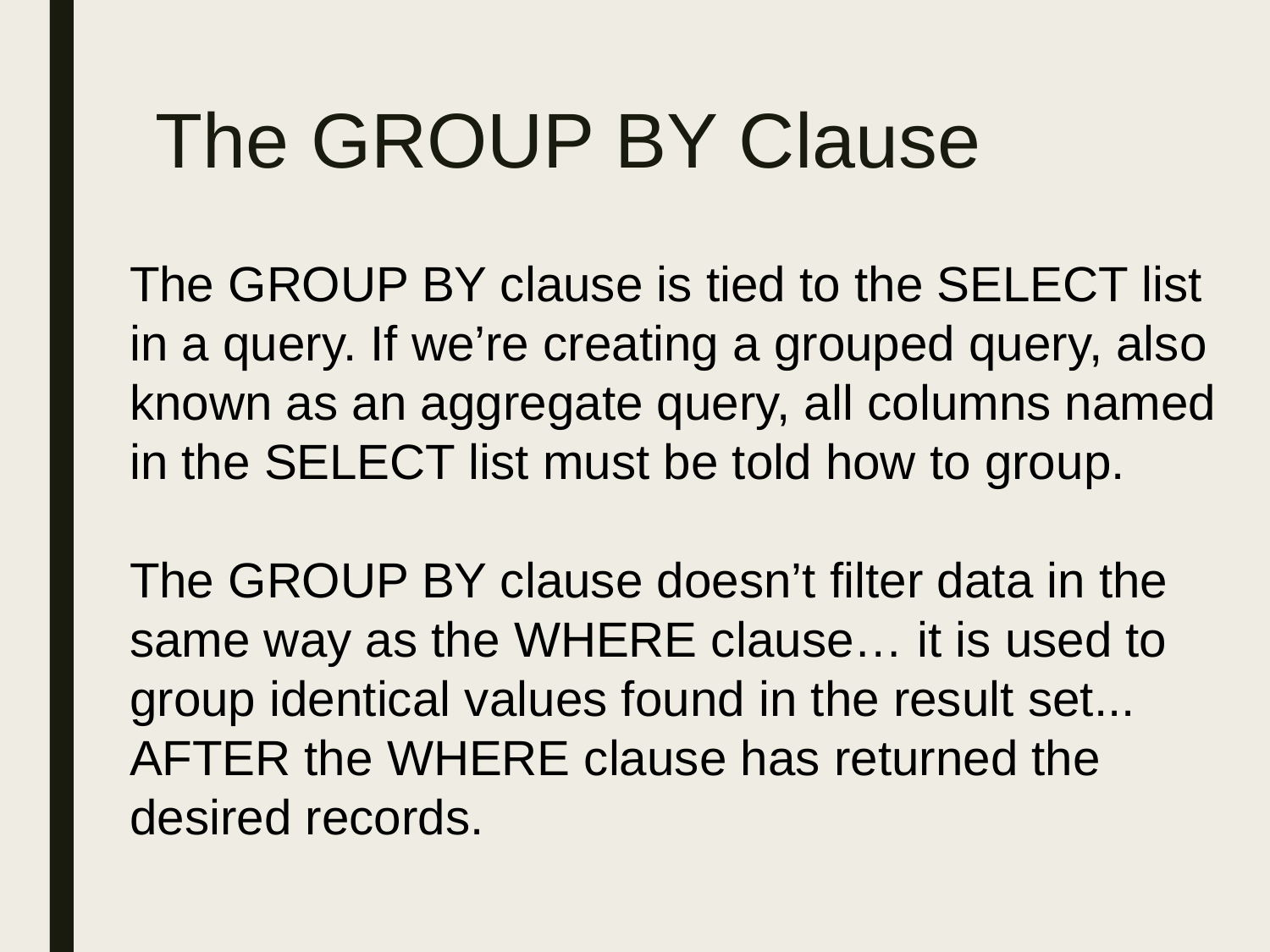

# The GROUP BY Clause
The GROUP BY clause is tied to the SELECT list in a query. If we’re creating a grouped query, also known as an aggregate query, all columns named in the SELECT list must be told how to group.

The GROUP BY clause doesn’t filter data in the same way as the WHERE clause… it is used to group identical values found in the result set... AFTER the WHERE clause has returned the desired records.